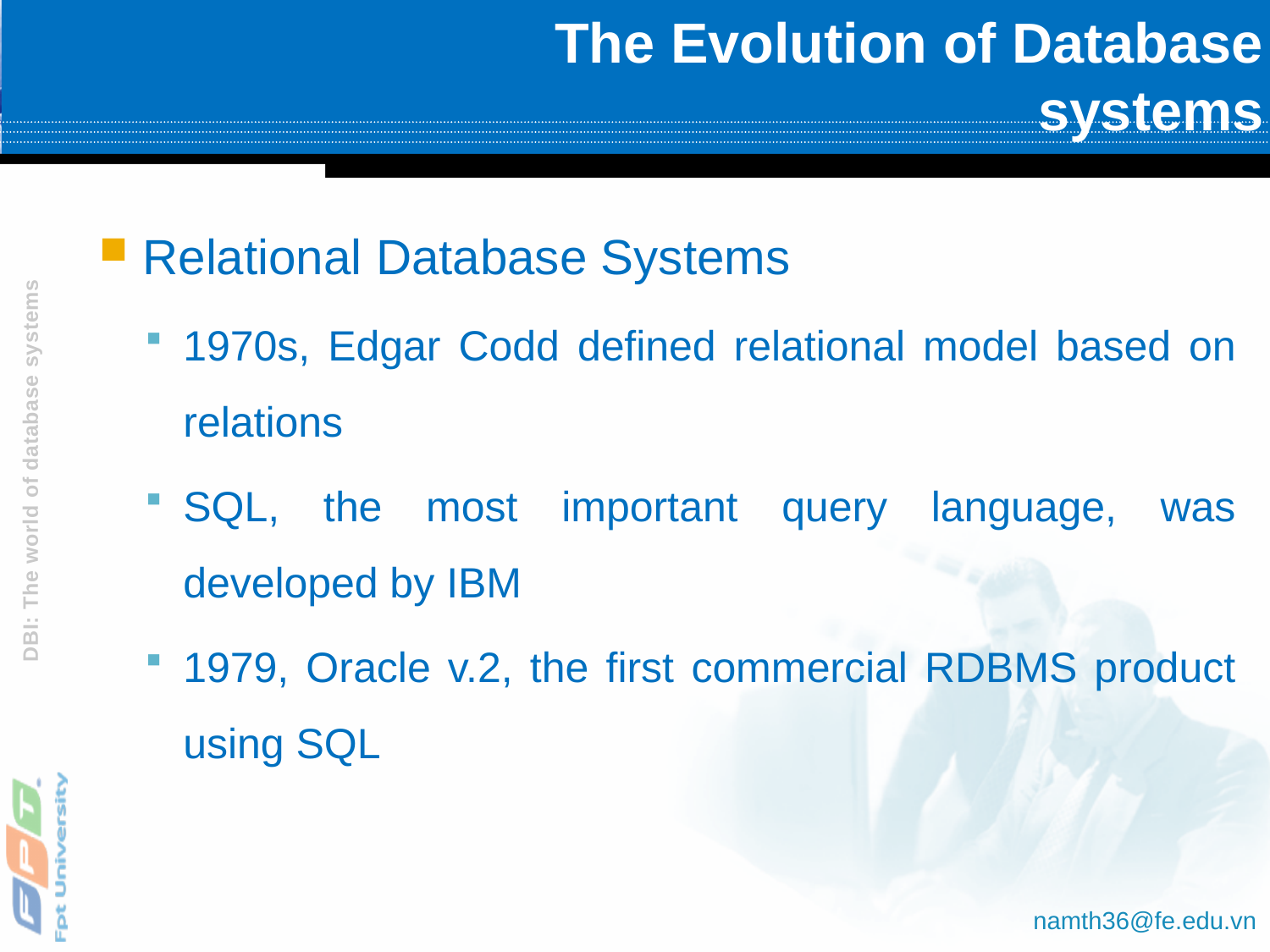

# The Evolution of Database systems
Relational Database Systems
1970s, Edgar Codd defined relational model based on relations
SQL, the most important query language, was developed by IBM
1979, Oracle v.2, the first commercial RDBMS product using SQL